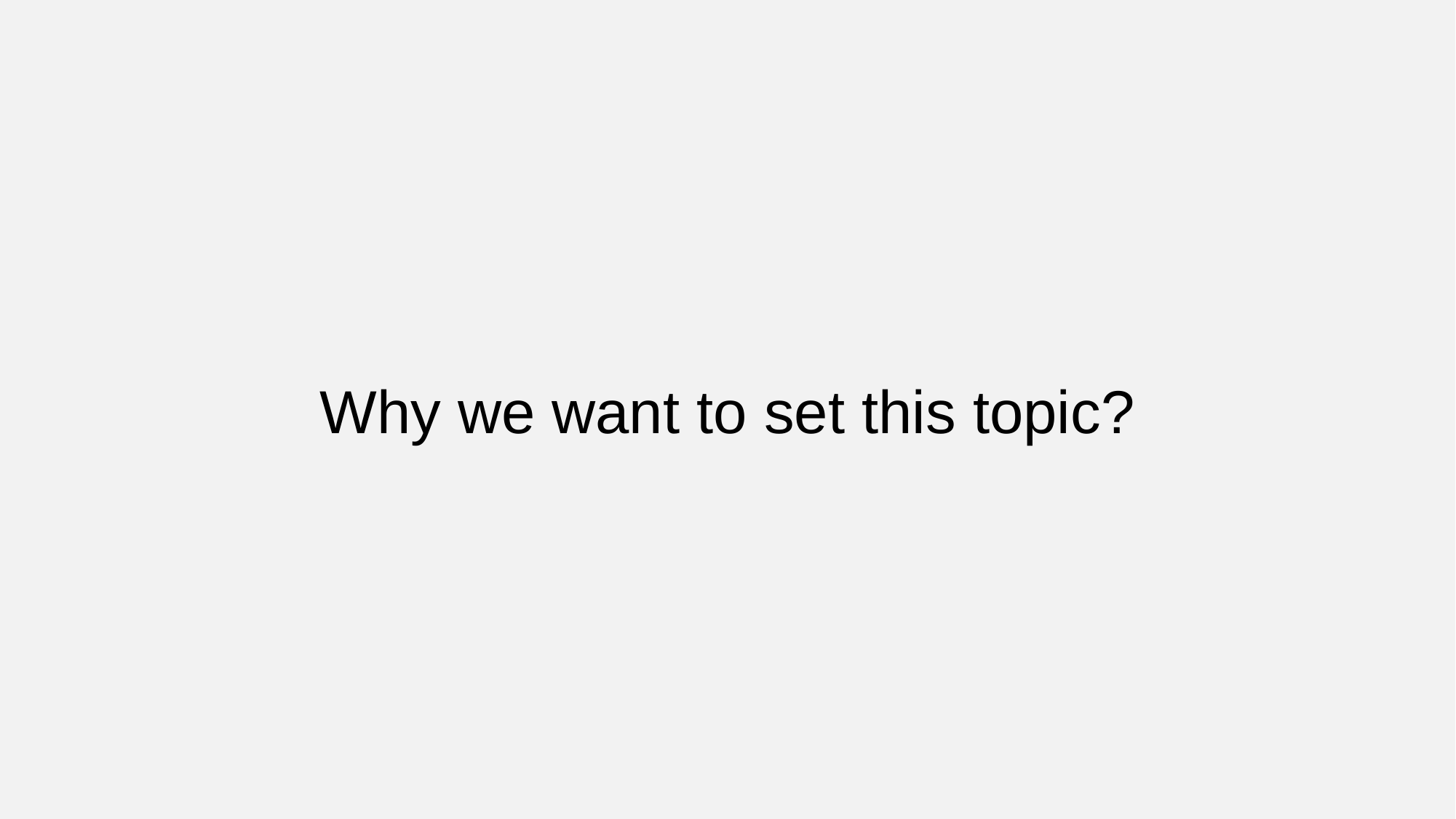

Why we want to set this topic?